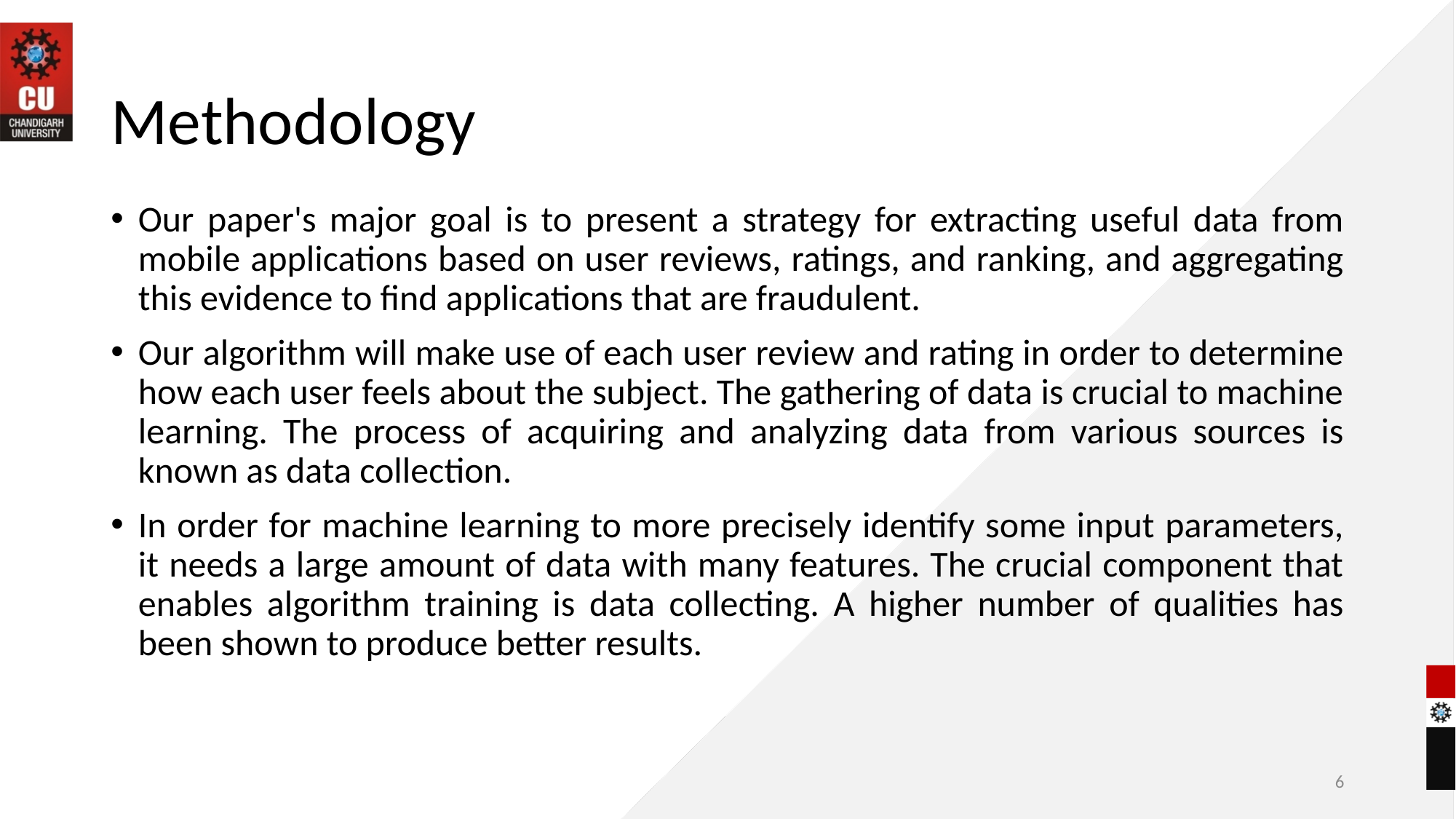

# Methodology
Our paper's major goal is to present a strategy for extracting useful data from mobile applications based on user reviews, ratings, and ranking, and aggregating this evidence to find applications that are fraudulent.
Our algorithm will make use of each user review and rating in order to determine how each user feels about the subject. The gathering of data is crucial to machine learning. The process of acquiring and analyzing data from various sources is known as data collection.
In order for machine learning to more precisely identify some input parameters, it needs a large amount of data with many features. The crucial component that enables algorithm training is data collecting. A higher number of qualities has been shown to produce better results.

6